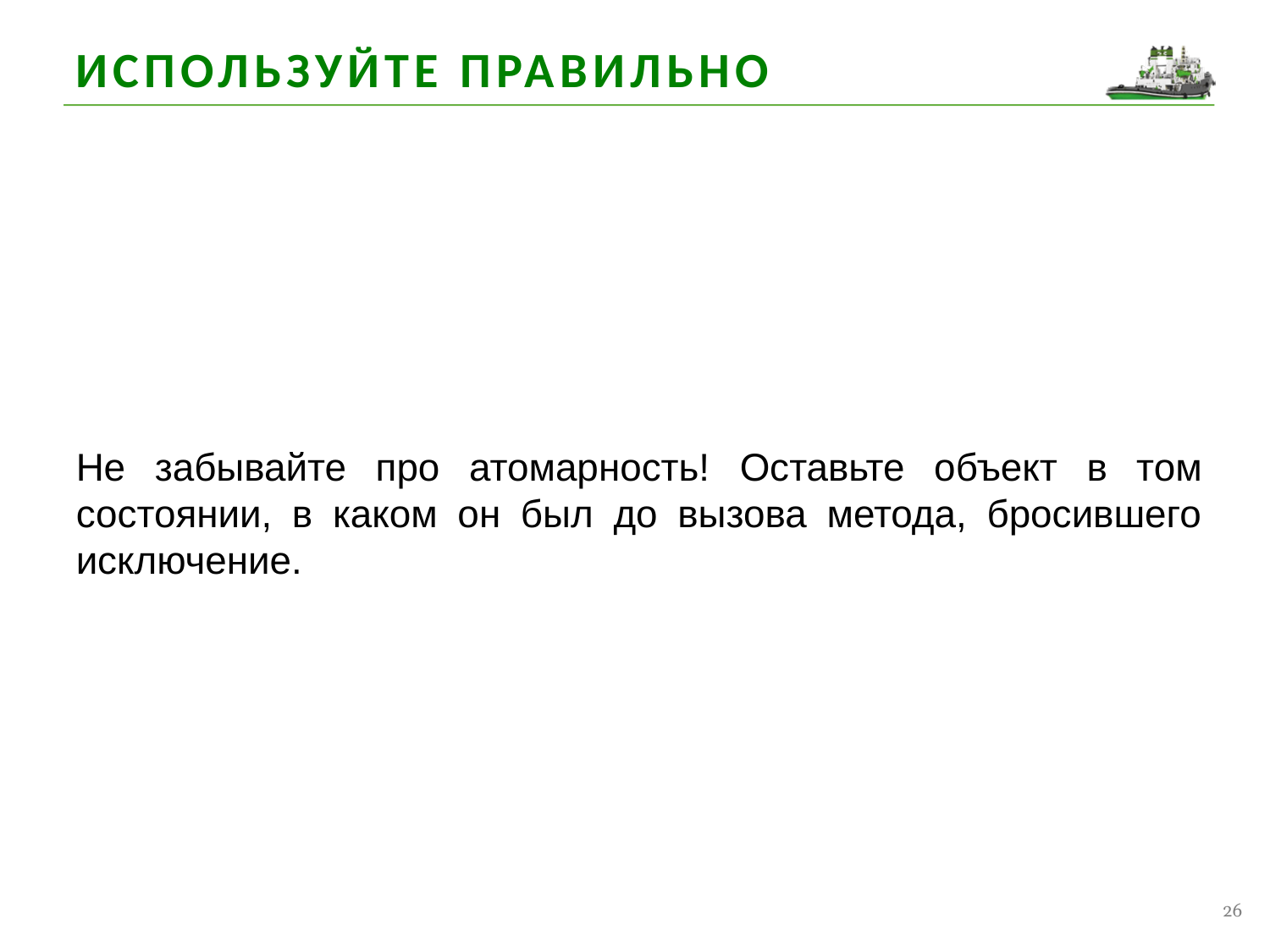

Используйте правильно
Не забывайте про атомарность! Оставьте объект в том состоянии, в каком он был до вызова метода, бросившего исключение.
26